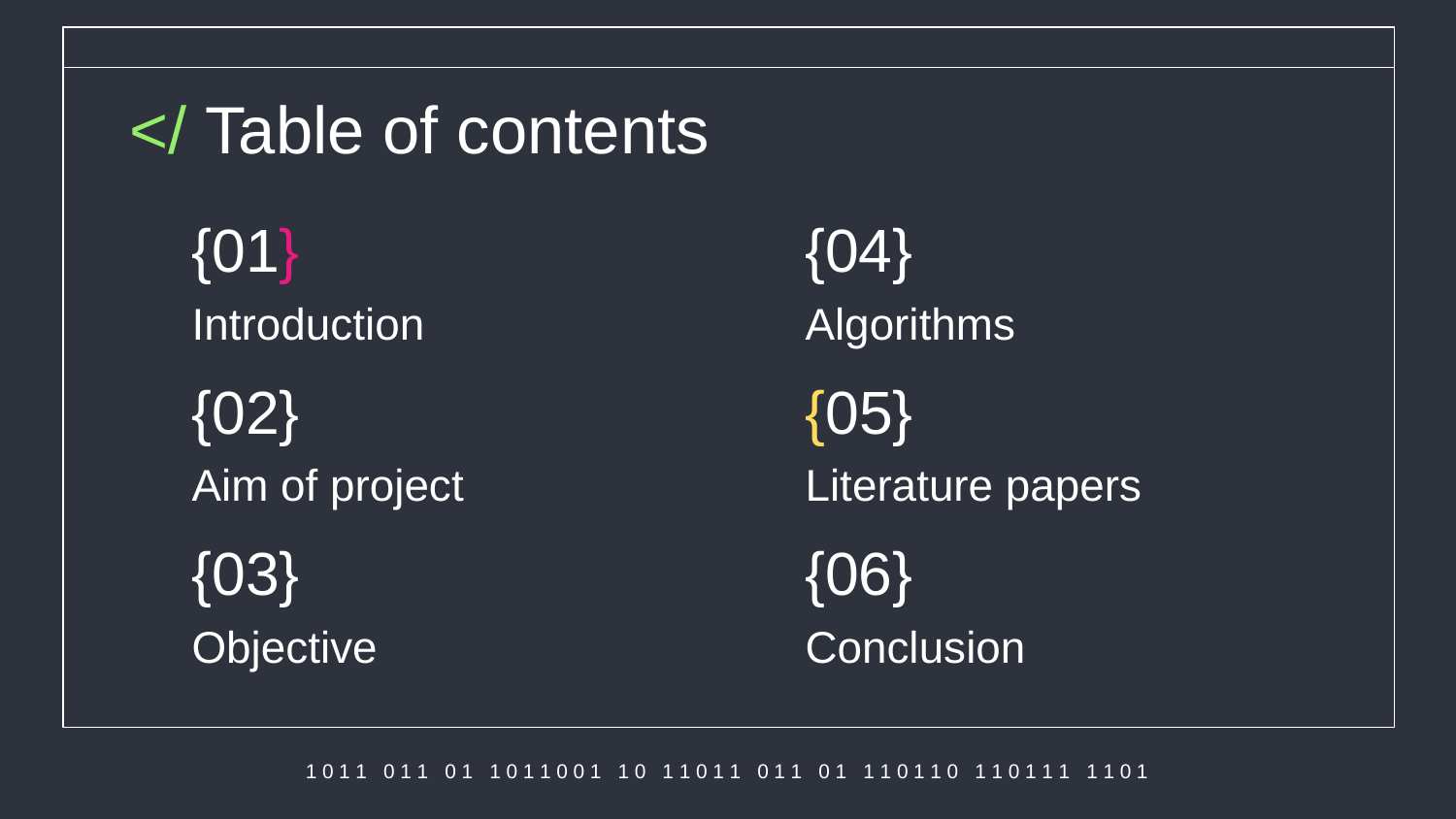

</ Table of contents
{01}
{04}
# Introduction
Algorithms
{02}
{05}
Aim of project
Literature papers
{03}
{06}
Conclusion
Objective